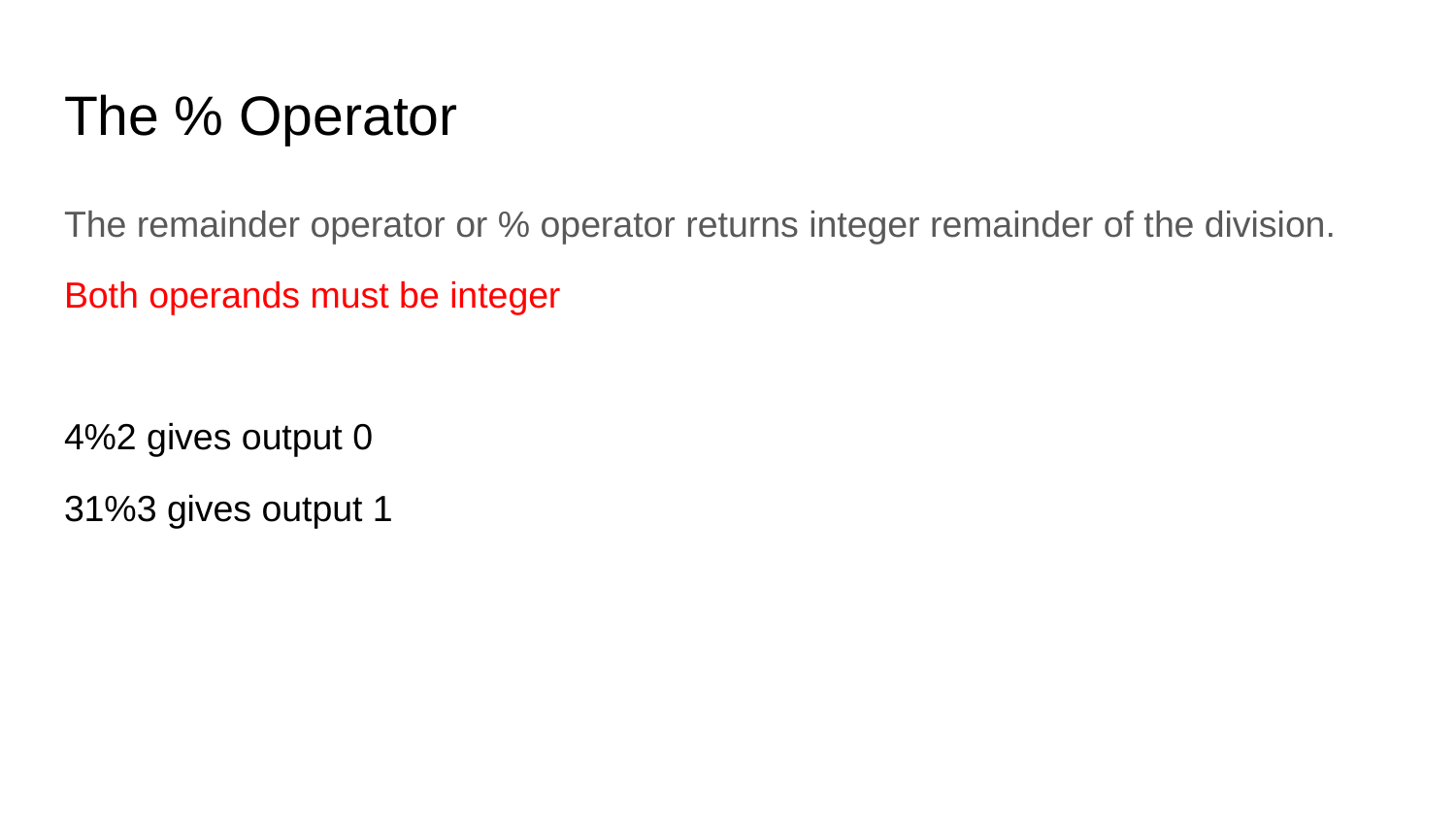

# The % Operator
The remainder operator or % operator returns integer remainder of the division.
Both operands must be integer

4%2 gives output 0
31%3 gives output 1